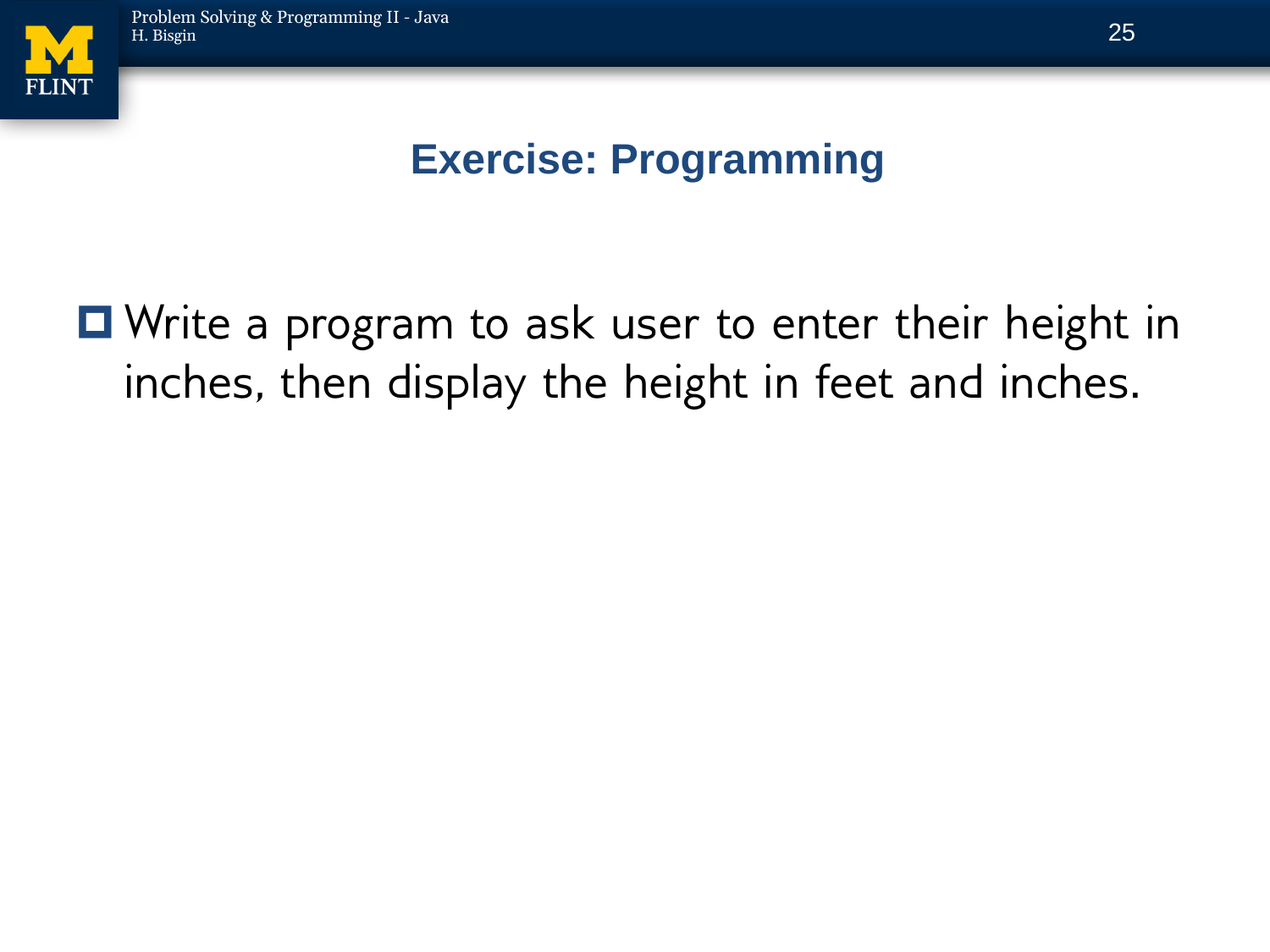

25
# Exercise: Programming

Write a program to ask user to enter their height in inches, then display the height in feet and inches.